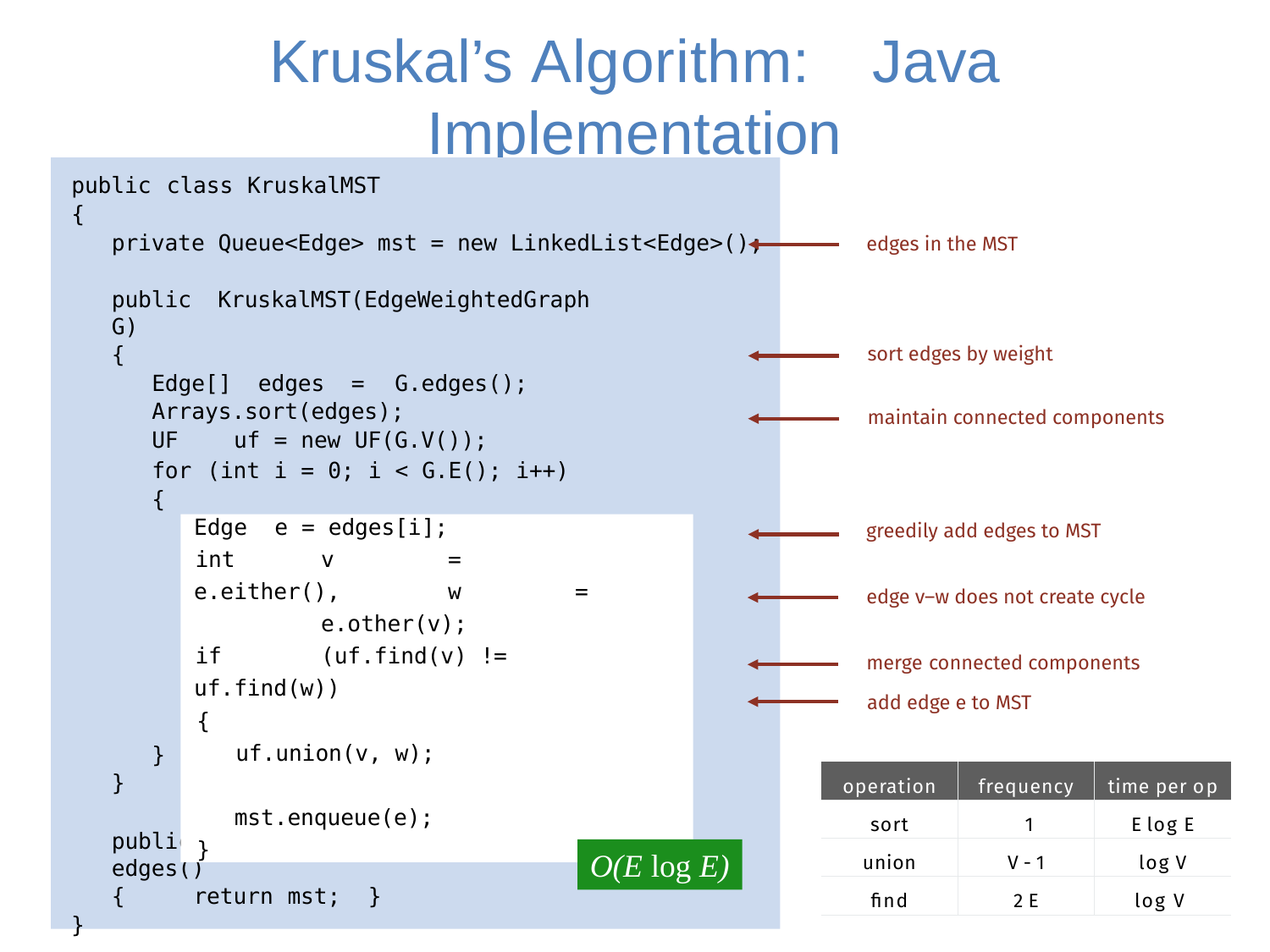

# Kruskal’s Algorithm:	Java Implementation

public	class	KruskalMST
{
private Queue<Edge> mst = new LinkedList<Edge>();
edges in the MST

public  KruskalMST(EdgeWeightedGraph  G)
{
Edge[]  edges  =	G.edges();  Arrays.sort(edges);
UF	uf	=	new	UF(G.V());
sort edges by weight

maintain connected components

for	(int	i	=	0;	i	<	G.E();	i++)
{
Edge	e	=	edges[i];
int	v	=	e.either(),	w	=	e.other(v);
if	(uf.find(v) !=	uf.find(w))
{
uf.union(v, w);  mst.enqueue(e);
}
greedily add edges to MST

edge v–w does not create cycle

merge connected components

add edge e to MST

}
}

public	Iterable<Edge>	edges()
{	return	mst;	}
}
| operation | frequency | time per op |
| --- | --- | --- |
| sort | 1 | E log E |
| union | V - 1 | log V |
| find | 2 E | log V |
O(E log E)
† amortized bound using weighted quick union with path compression